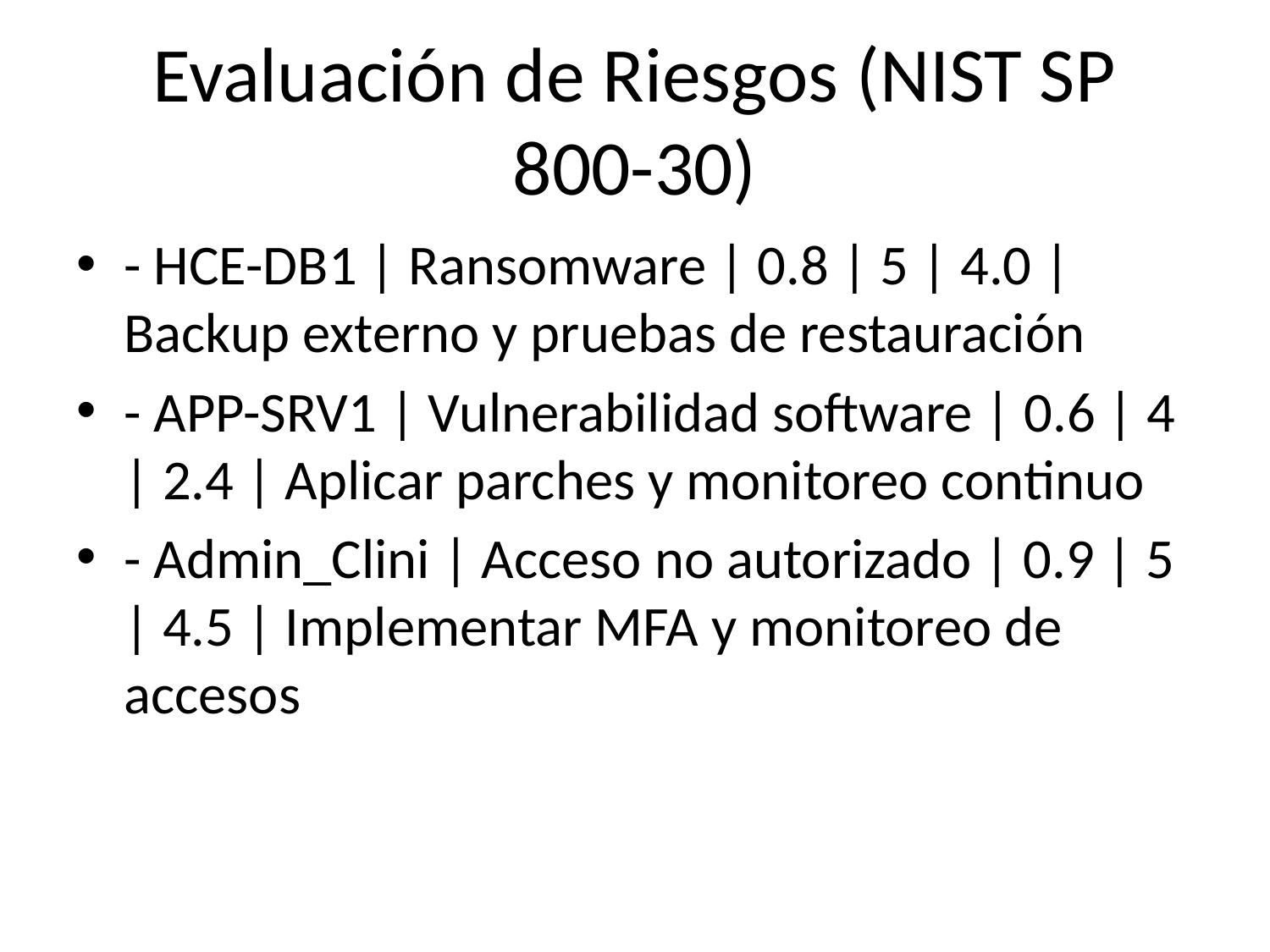

# Evaluación de Riesgos (NIST SP 800-30)
- HCE-DB1 | Ransomware | 0.8 | 5 | 4.0 | Backup externo y pruebas de restauración
- APP-SRV1 | Vulnerabilidad software | 0.6 | 4 | 2.4 | Aplicar parches y monitoreo continuo
- Admin_Clini | Acceso no autorizado | 0.9 | 5 | 4.5 | Implementar MFA y monitoreo de accesos